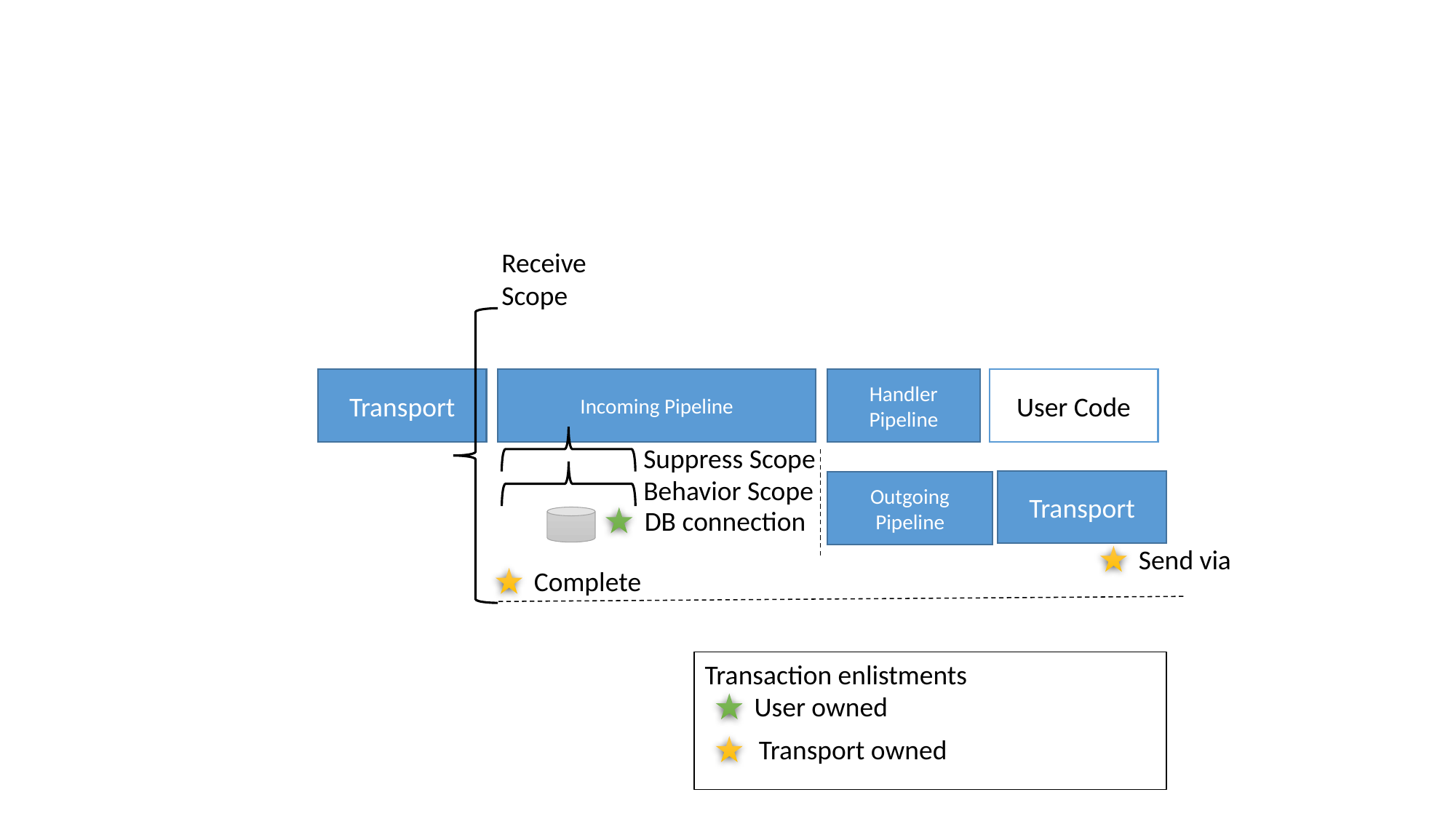

Receive
Scope

Handler Pipeline
Transport
Incoming Pipeline
User Code

Suppress Scope
Behavior Scope
Transport
Outgoing Pipeline
DB connection

Send via

Complete

Transaction enlistments
User owned

Transport owned